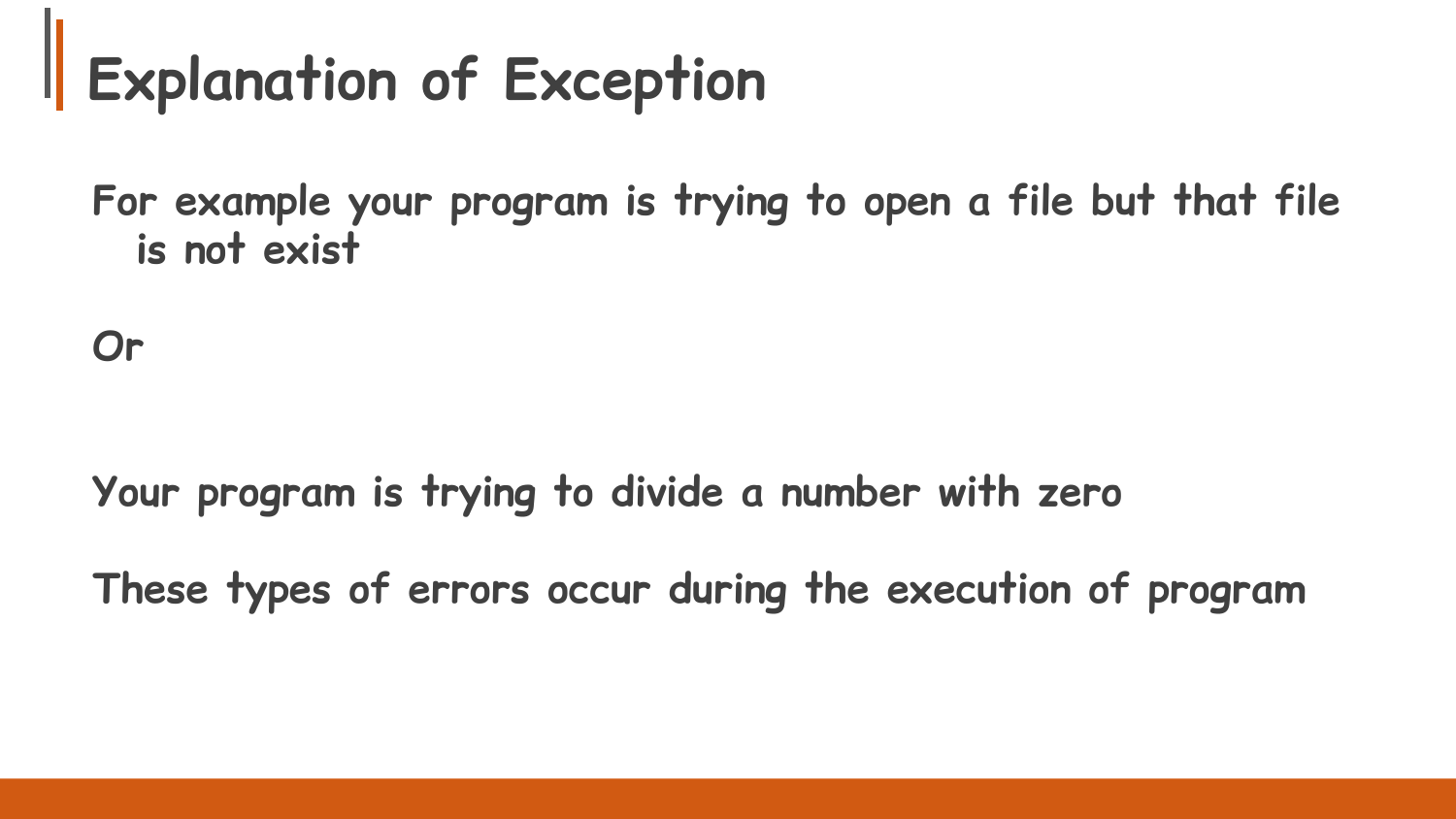

# Explanation of Exception
For example your program is trying to open a file but that file is not exist

Or

Your program is trying to divide a number with zero

These types of errors occur during the execution of program